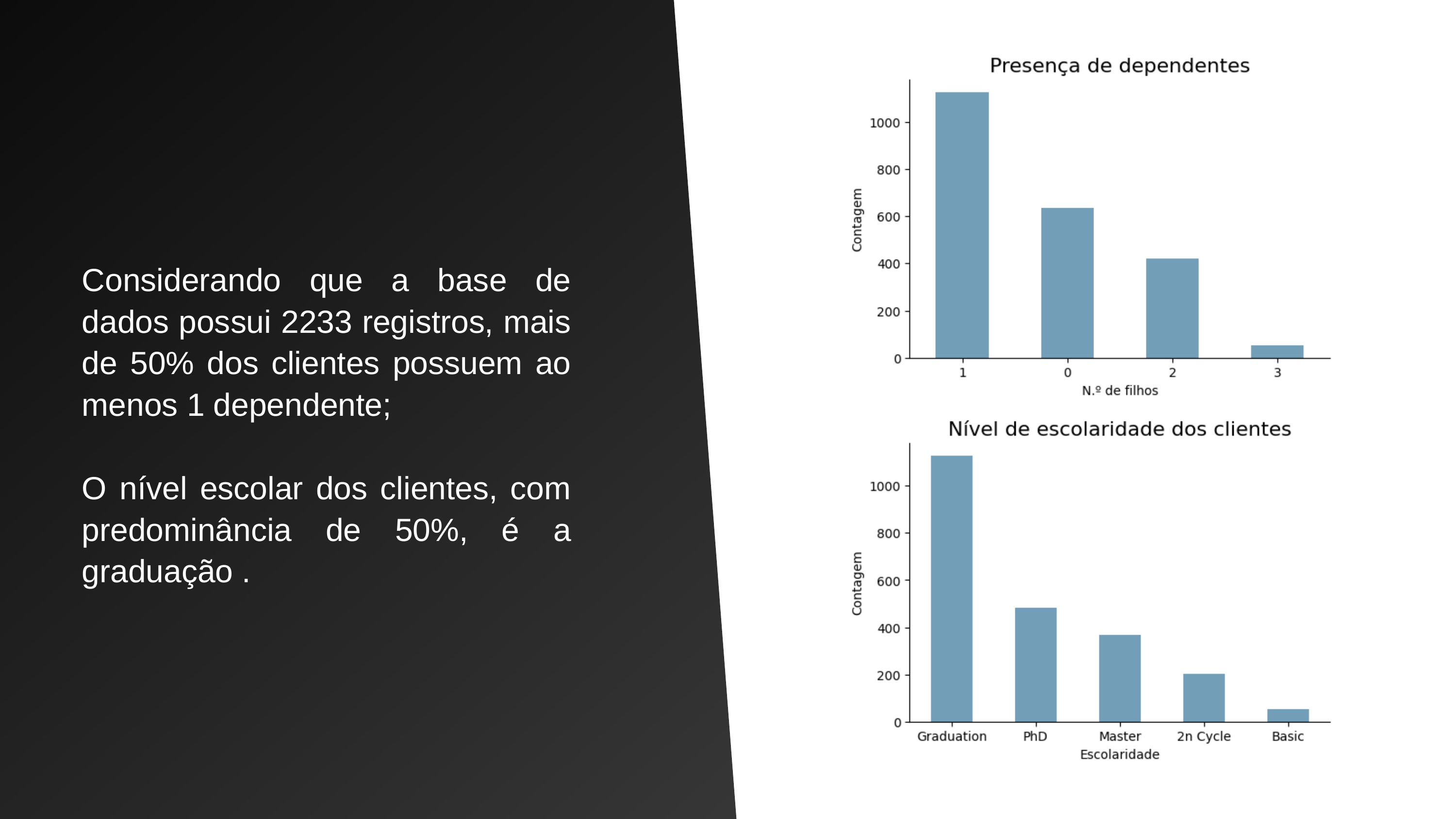

Considerando que a base de dados possui 2233 registros, mais de 50% dos clientes possuem ao menos 1 dependente;

O nível escolar dos clientes, com predominância de 50%, é a graduação .